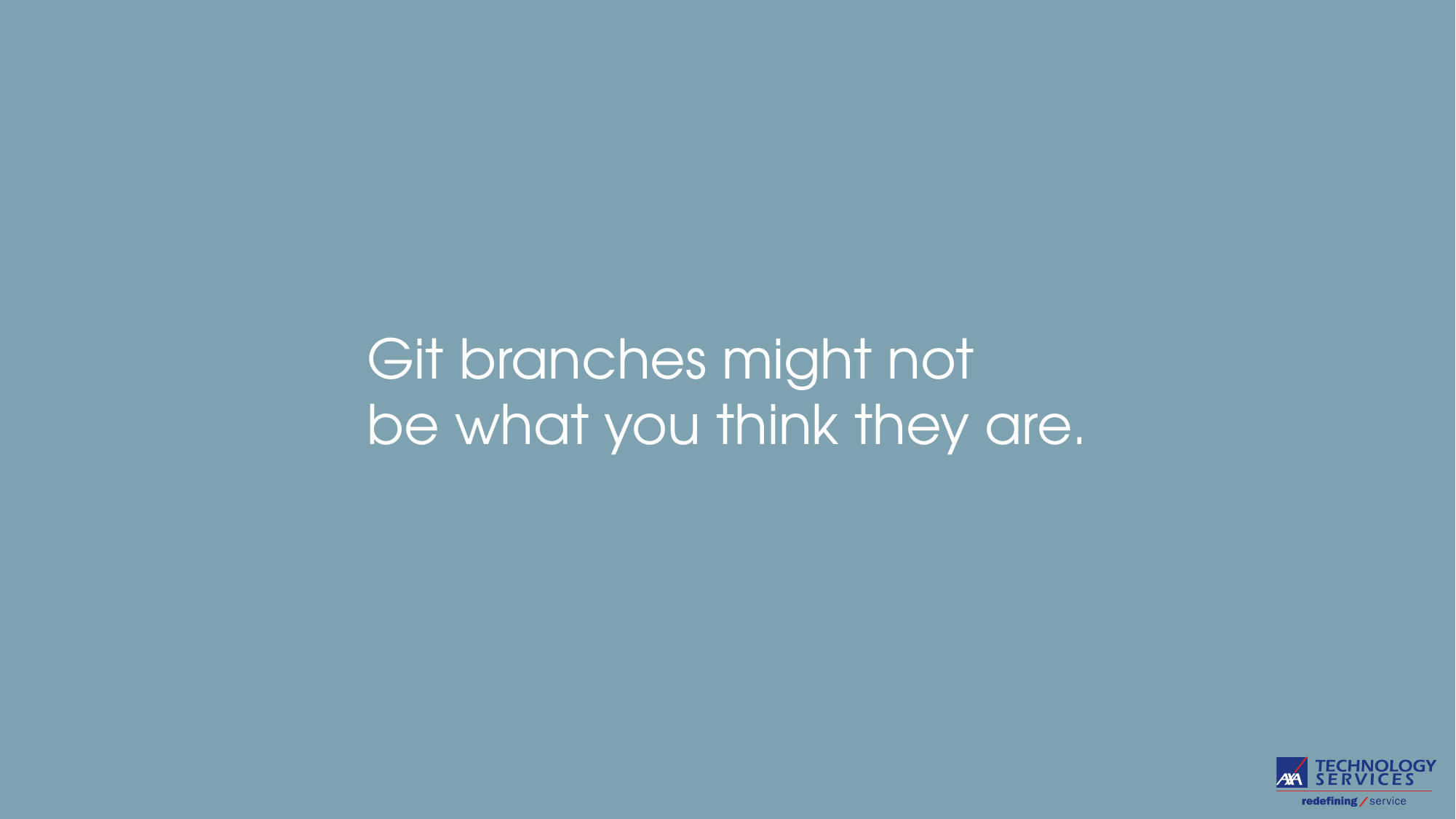

# Git branches might not be what you think they are.